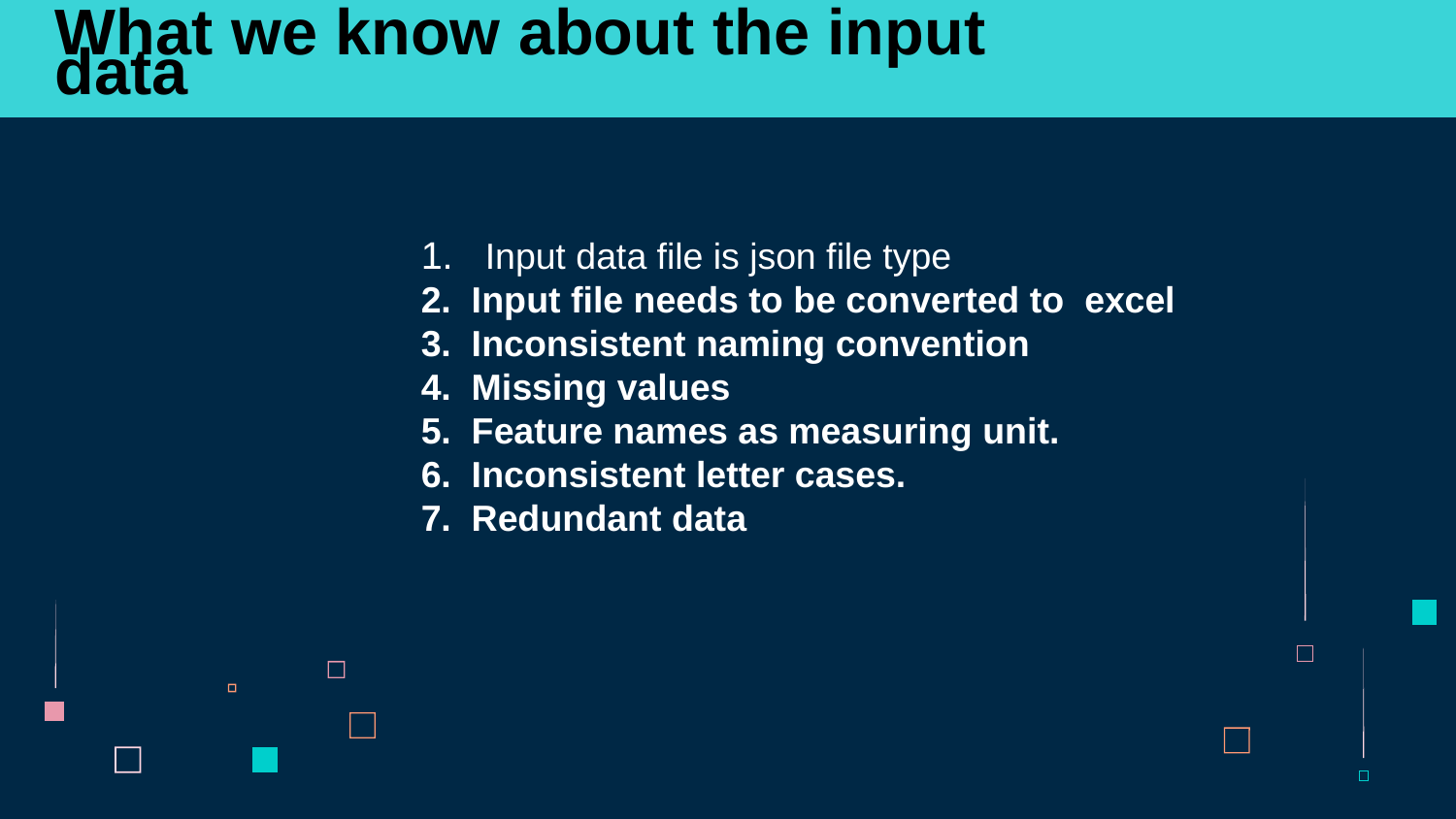

What we know about the input data
1.   Input data file is json file type
2.  Input file needs to be converted to  excel
3.  Inconsistent naming convention
4.  Missing values
5.  Feature names as measuring unit.
6.  Inconsistent letter cases.
7.  Redundant data

# Insights to input data